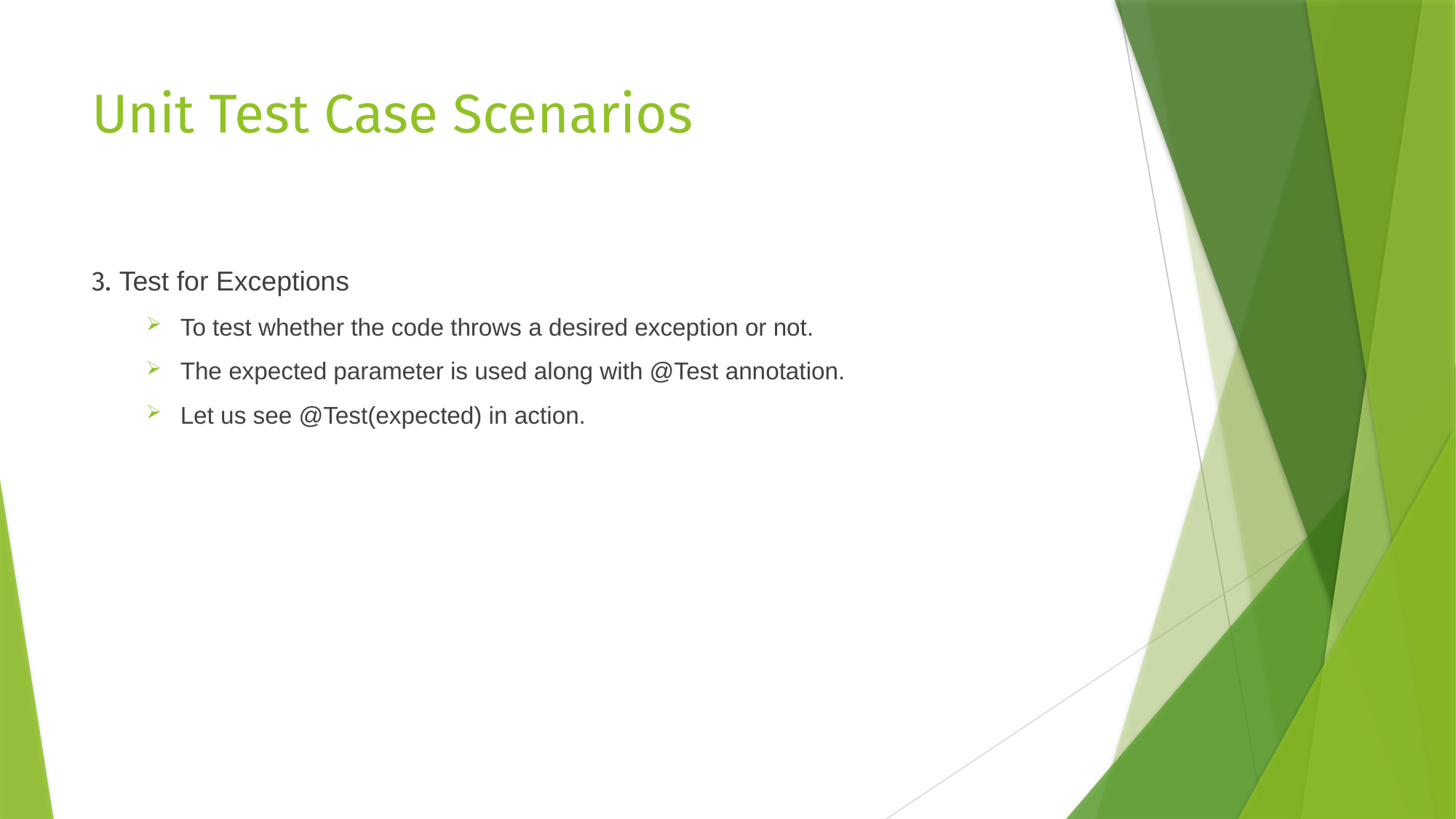

# Unit Test Case Scenarios
3. Test for Exceptions
To test whether the code throws a desired exception or not.
The expected parameter is used along with @Test annotation.
Let us see @Test(expected) in action.